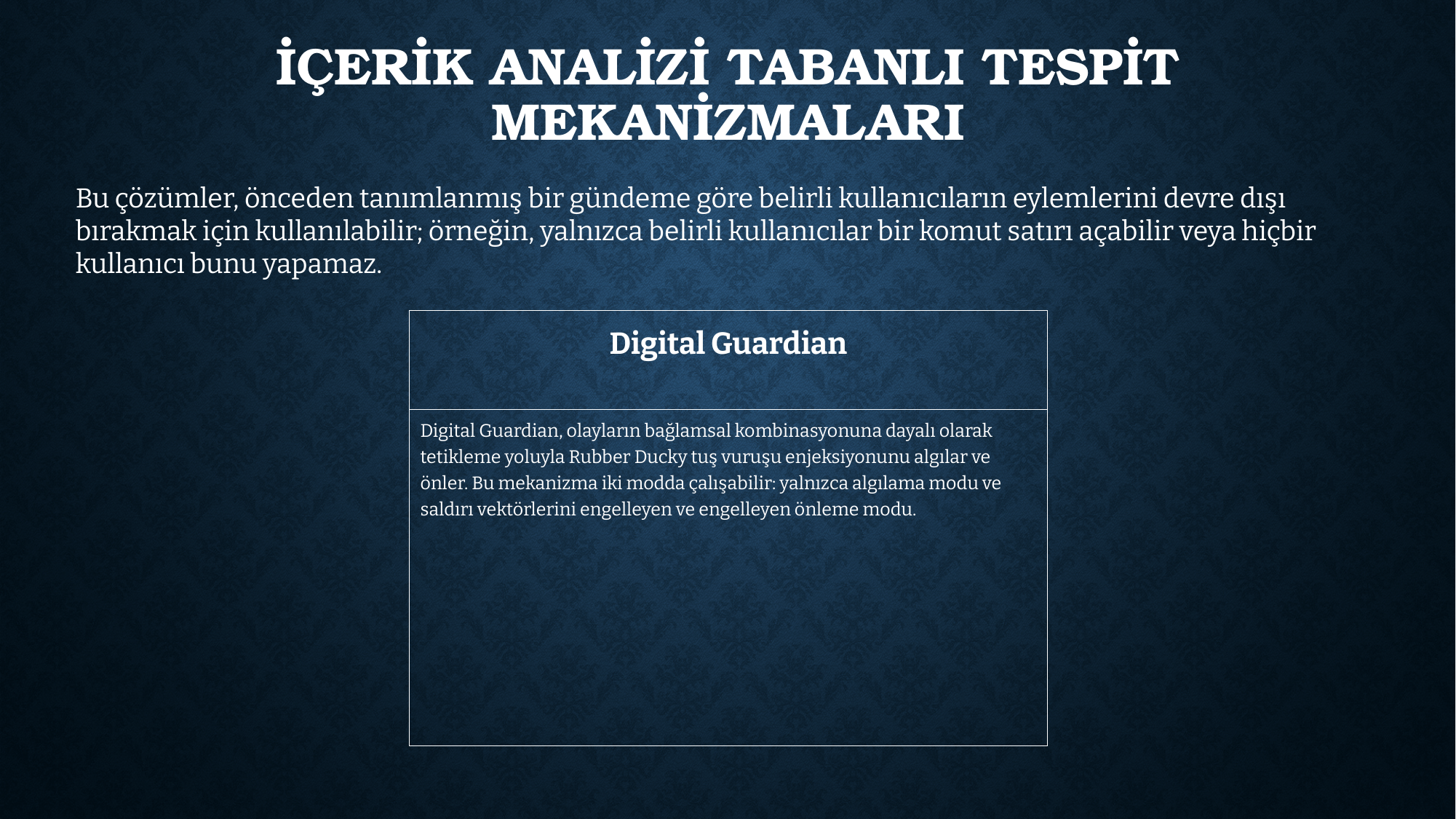

# İçerik analizi tabanlı tespit mekanizmaları
Bu çözümler, önceden tanımlanmış bir gündeme göre belirli kullanıcıların eylemlerini devre dışı bırakmak için kullanılabilir; örneğin, yalnızca belirli kullanıcılar bir komut satırı açabilir veya hiçbir kullanıcı bunu yapamaz.

Digital Guardian
Digital Guardian, olayların bağlamsal kombinasyonuna dayalı olarak tetikleme yoluyla Rubber Ducky tuş vuruşu enjeksiyonunu algılar ve önler. Bu mekanizma iki modda çalışabilir: yalnızca algılama modu ve saldırı vektörlerini engelleyen ve engelleyen önleme modu.